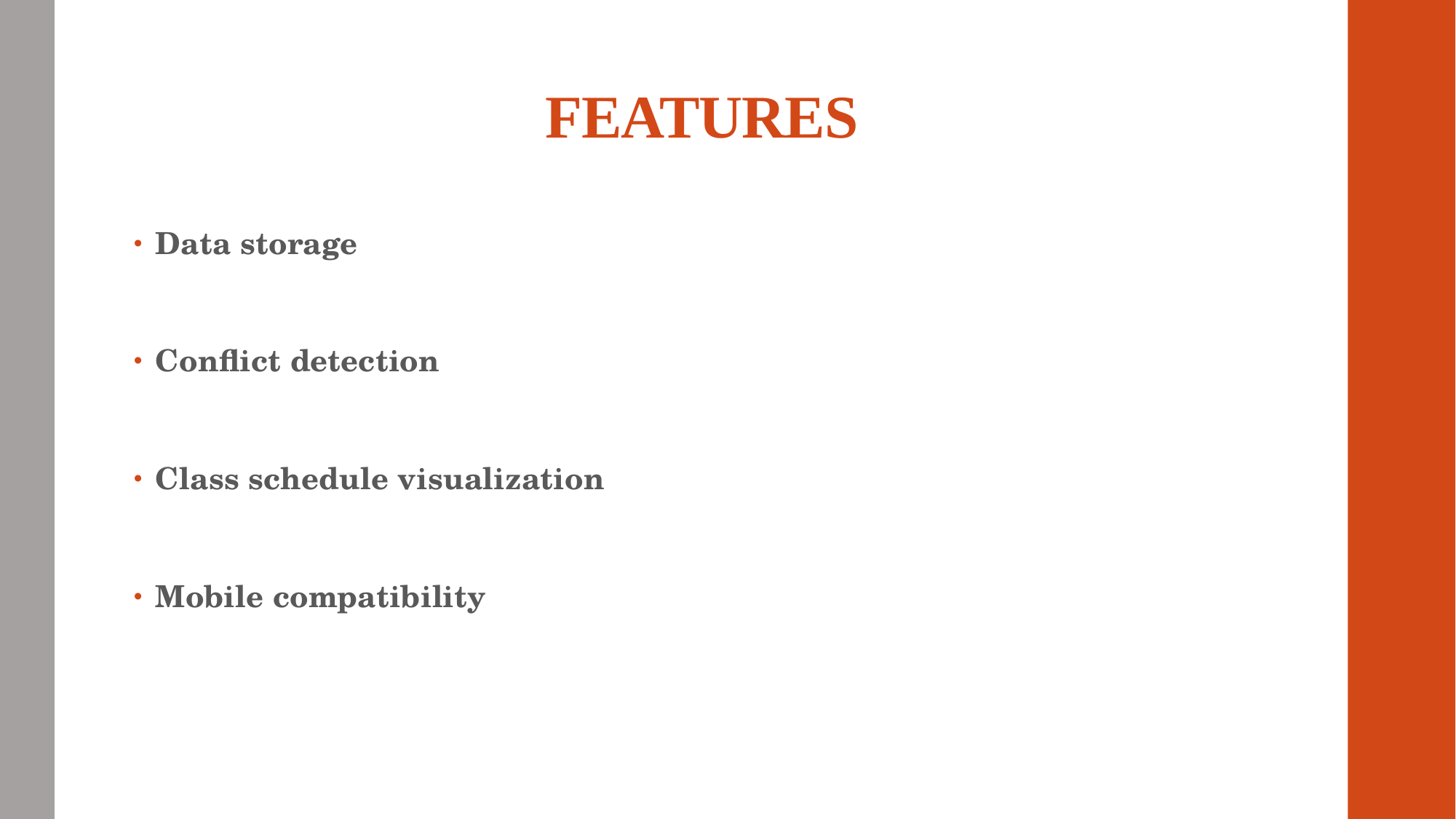

# FEATURES
Data storage

Conflict detection

Class schedule visualization

Mobile compatibility